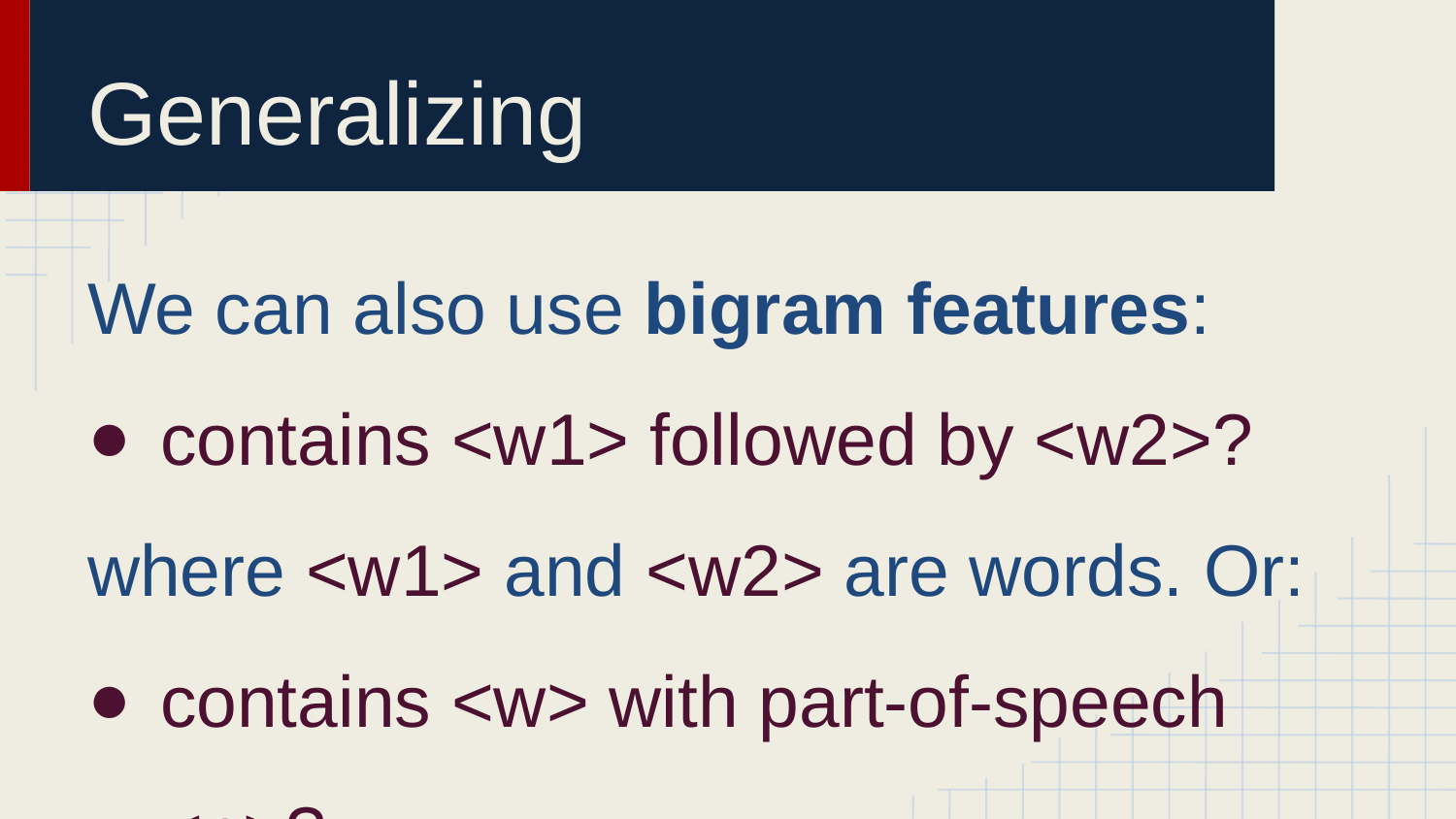

# Generalizing
We can also use bigram features:
contains <w1> followed by <w2>?
where <w1> and <w2> are words. Or:
contains <w> with part-of-speech <p>?
etc.